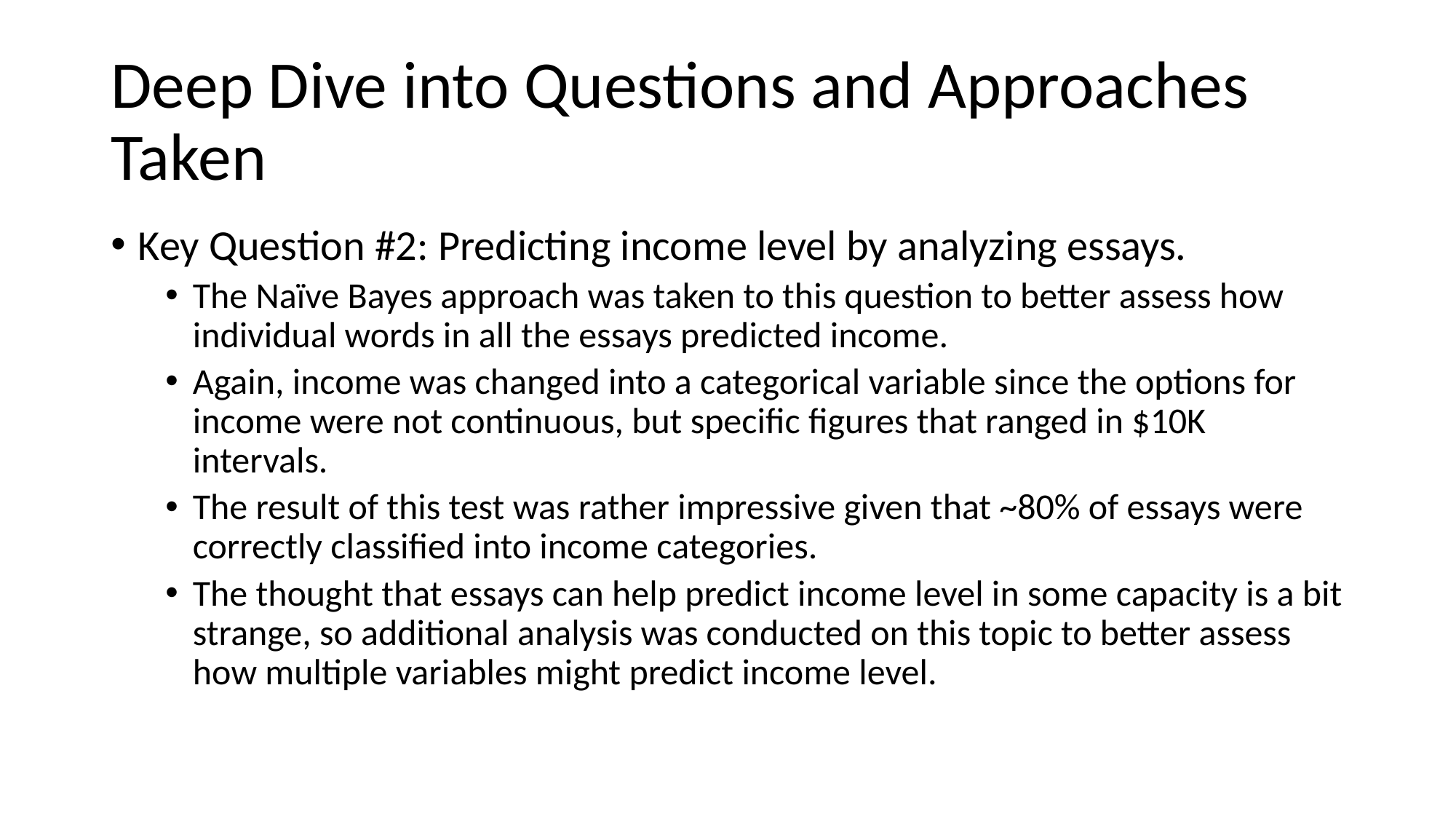

# Deep Dive into Questions and Approaches Taken
Key Question #2: Predicting income level by analyzing essays.
The Naïve Bayes approach was taken to this question to better assess how individual words in all the essays predicted income.
Again, income was changed into a categorical variable since the options for income were not continuous, but specific figures that ranged in $10K intervals.
The result of this test was rather impressive given that ~80% of essays were correctly classified into income categories.
The thought that essays can help predict income level in some capacity is a bit strange, so additional analysis was conducted on this topic to better assess how multiple variables might predict income level.